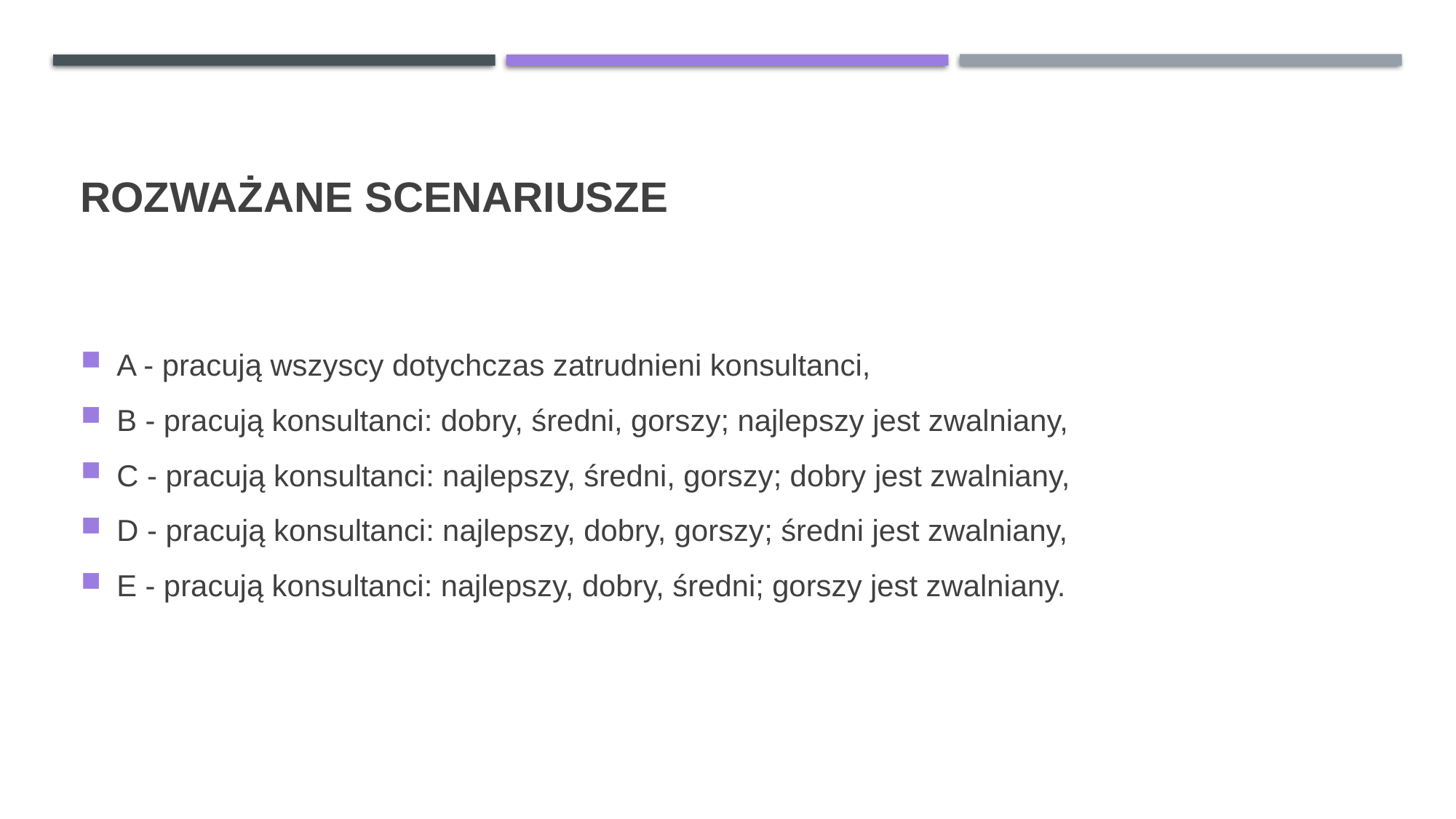

# Rozważane scenariusze
A - pracują wszyscy dotychczas zatrudnieni konsultanci,
B - pracują konsultanci: dobry, średni, gorszy; najlepszy jest zwalniany,
C - pracują konsultanci: najlepszy, średni, gorszy; dobry jest zwalniany,
D - pracują konsultanci: najlepszy, dobry, gorszy; średni jest zwalniany,
E - pracują konsultanci: najlepszy, dobry, średni; gorszy jest zwalniany.